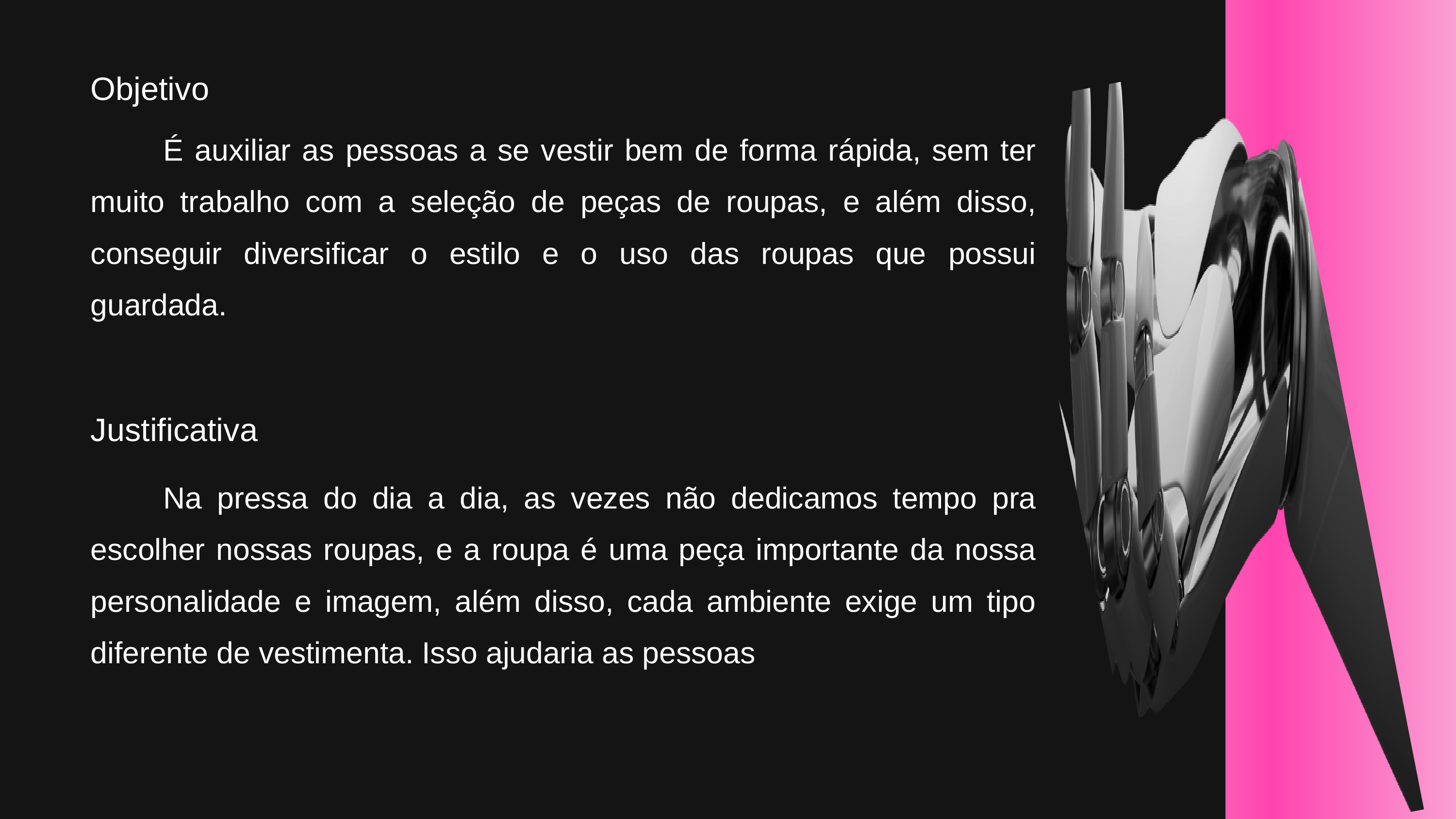

Objetivo
	É auxiliar as pessoas a se vestir bem de forma rápida, sem ter muito trabalho com a seleção de peças de roupas, e além disso, conseguir diversificar o estilo e o uso das roupas que possui guardada.

Justificativa
	Na pressa do dia a dia, as vezes não dedicamos tempo pra escolher nossas roupas, e a roupa é uma peça importante da nossa personalidade e imagem, além disso, cada ambiente exige um tipo diferente de vestimenta. Isso ajudaria as pessoas